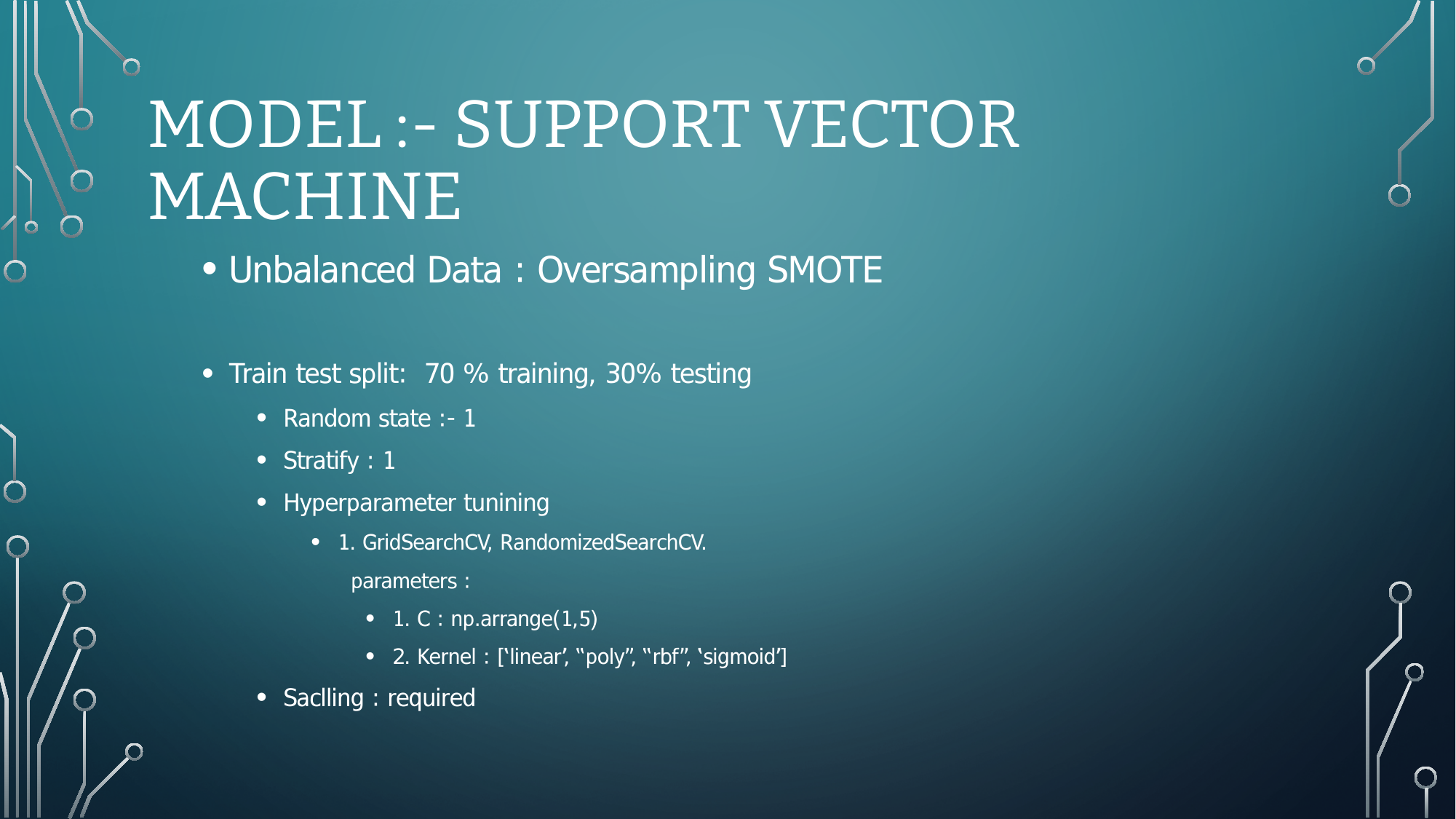

# Model :- Support vector Machine
Unbalanced Data : Oversampling SMOTE
Train test split:  70 % training, 30% testing
Random state :- 1
Stratify : 1
Hyperparameter tunining
1. GridSearchCV, RandomizedSearchCV.
      parameters :
1. C : np.arrange(1,5)
2. Kernel : [‘linear’, “poly”, “rbf”, ‘sigmoid’]
Saclling : required